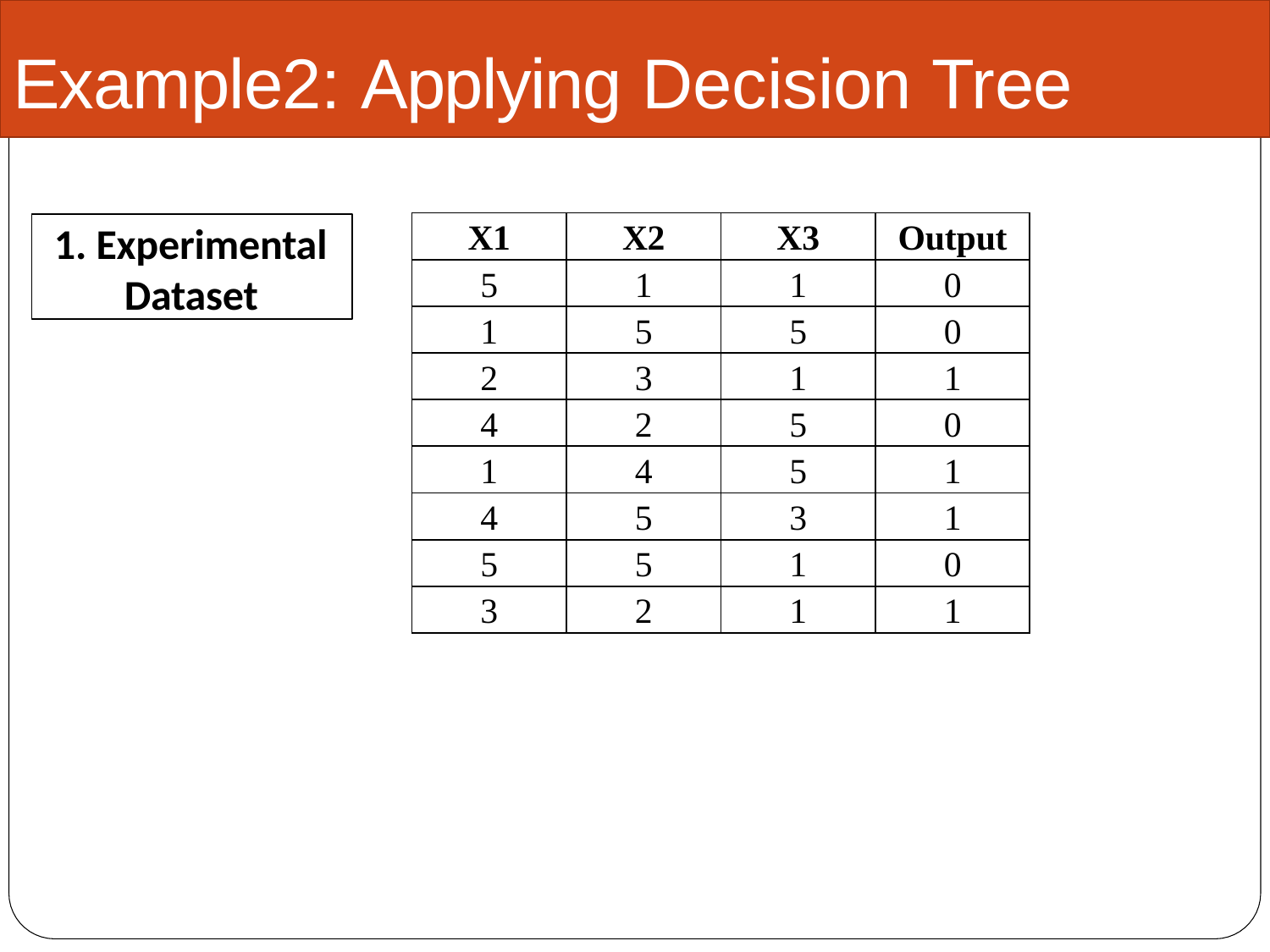

# Example2: Applying Decision Tree
| X1 | X2 | X3 | Output |
| --- | --- | --- | --- |
| 5 | 1 | 1 | 0 |
| 1 | 5 | 5 | 0 |
| 2 | 3 | 1 | 1 |
| 4 | 2 | 5 | 0 |
| 1 | 4 | 5 | 1 |
| 4 | 5 | 3 | 1 |
| 5 | 5 | 1 | 0 |
| 3 | 2 | 1 | 1 |

1. Experimental Dataset